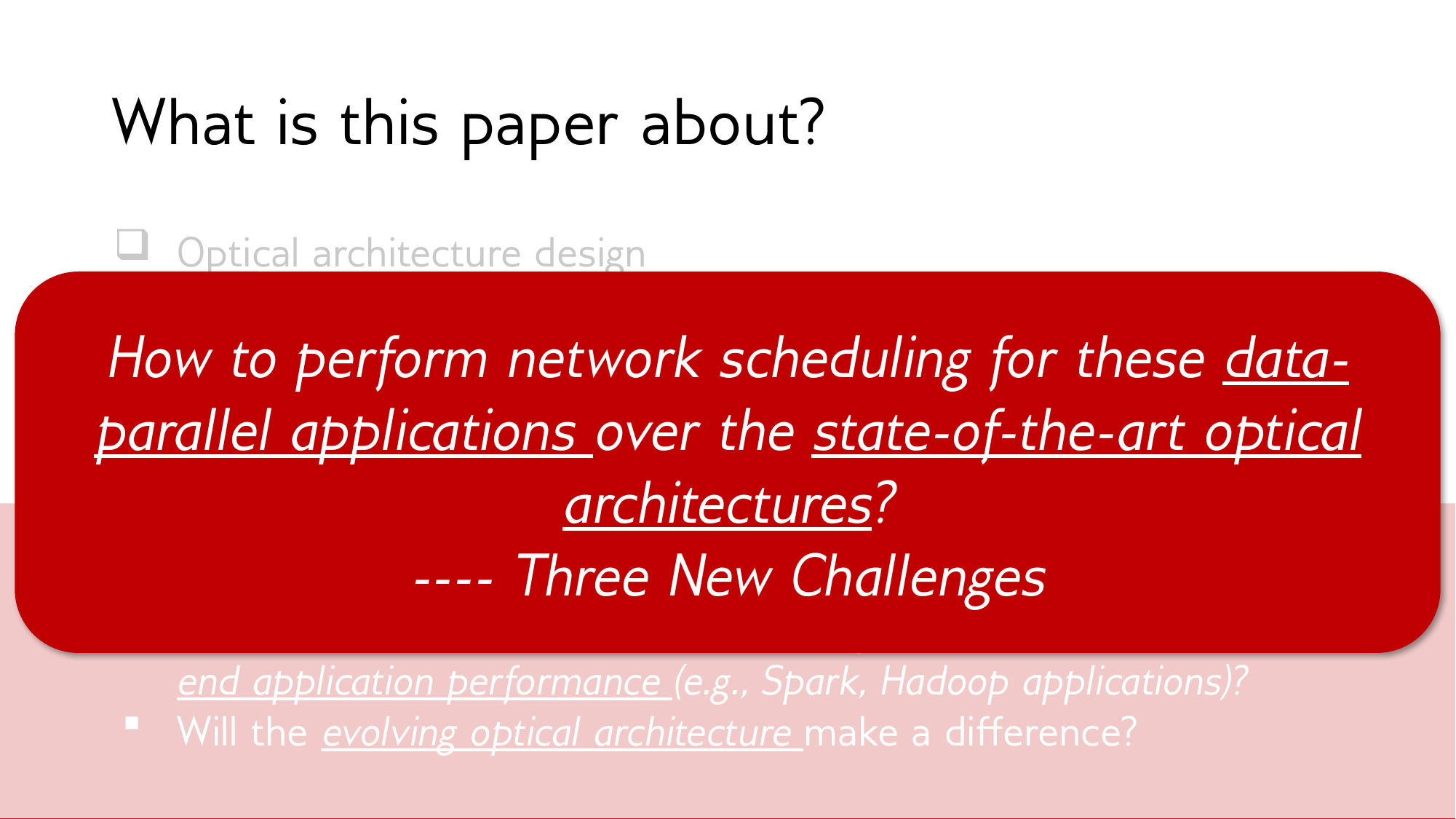

# What is this paper about?

How to perform network scheduling for these data-parallel applications over the state-of-the-art optical architectures?
---- Three New Challenges
  Optical architecture design
A continuing research effort towards novel reconfigurable optical datacenter designs with lower cost, better scalability, …

MegaSwitch
ProjecToR
Mordia
OSA
ReacToR
C-Through
Helios

2017
2010
2016
2013
2012

 Network scheduling over the optical architecture
How will the extra constraints of the optical fabric affect the end-to-end application performance (e.g., Spark, Hadoop applications)?
Will the evolving optical architecture make a difference?